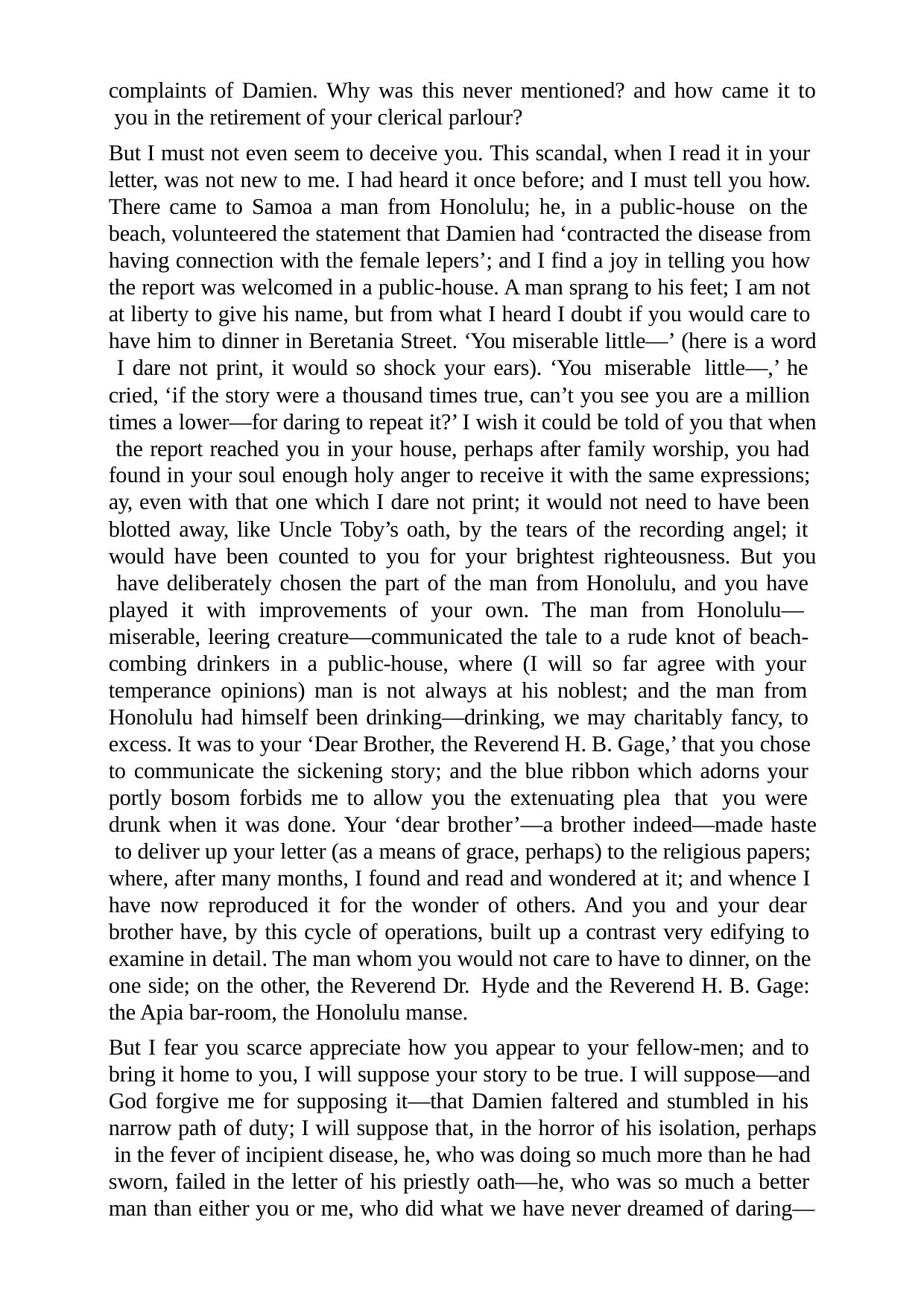

complaints of Damien. Why was this never mentioned? and how came it to  you in the retirement of your clerical parlour?
But I must not even seem to deceive you. This scandal, when I read it in your  letter, was not new to me. I had heard it once before; and I must tell you how.  There came to Samoa a man from Honolulu; he, in a public-house on the  beach, volunteered the statement that Damien had ‘contracted the disease from  having connection with the female lepers’; and I find a joy in telling you how  the report was welcomed in a public-house. A man sprang to his feet; I am not  at liberty to give his name, but from what I heard I doubt if you would care to  have him to dinner in Beretania Street. ‘You miserable little—’ (here is a word  I dare not print, it would so shock your ears). ‘You miserable little—,’ he  cried, ‘if the story were a thousand times true, can’t you see you are a million  times a lower—for daring to repeat it?’ I wish it could be told of you that when  the report reached you in your house, perhaps after family worship, you had  found in your soul enough holy anger to receive it with the same expressions;  ay, even with that one which I dare not print; it would not need to have been  blotted away, like Uncle Toby’s oath, by the tears of the recording angel; it  would have been counted to you for your brightest righteousness. But you  have deliberately chosen the part of the man from Honolulu, and you have  played it with improvements of your own. The man from Honolulu—  miserable, leering creature—communicated the tale to a rude knot of beach-  combing drinkers in a public-house, where (I will so far agree with your  temperance opinions) man is not always at his noblest; and the man from  Honolulu had himself been drinking—drinking, we may charitably fancy, to  excess. It was to your ‘Dear Brother, the Reverend H. B. Gage,’ that you chose  to communicate the sickening story; and the blue ribbon which adorns your  portly bosom forbids me to allow you the extenuating plea that you were  drunk when it was done. Your ‘dear brother’—a brother indeed—made haste  to deliver up your letter (as a means of grace, perhaps) to the religious papers;  where, after many months, I found and read and wondered at it; and whence I  have now reproduced it for the wonder of others. And you and your dear  brother have, by this cycle of operations, built up a contrast very edifying to  examine in detail. The man whom you would not care to have to dinner, on the  one side; on the other, the Reverend Dr. Hyde and the Reverend H. B. Gage:  the Apia bar-room, the Honolulu manse.
But I fear you scarce appreciate how you appear to your fellow-men; and to  bring it home to you, I will suppose your story to be true. I will suppose—and  God forgive me for supposing it—that Damien faltered and stumbled in his  narrow path of duty; I will suppose that, in the horror of his isolation, perhaps  in the fever of incipient disease, he, who was doing so much more than he had  sworn, failed in the letter of his priestly oath—he, who was so much a better  man than either you or me, who did what we have never dreamed of daring—